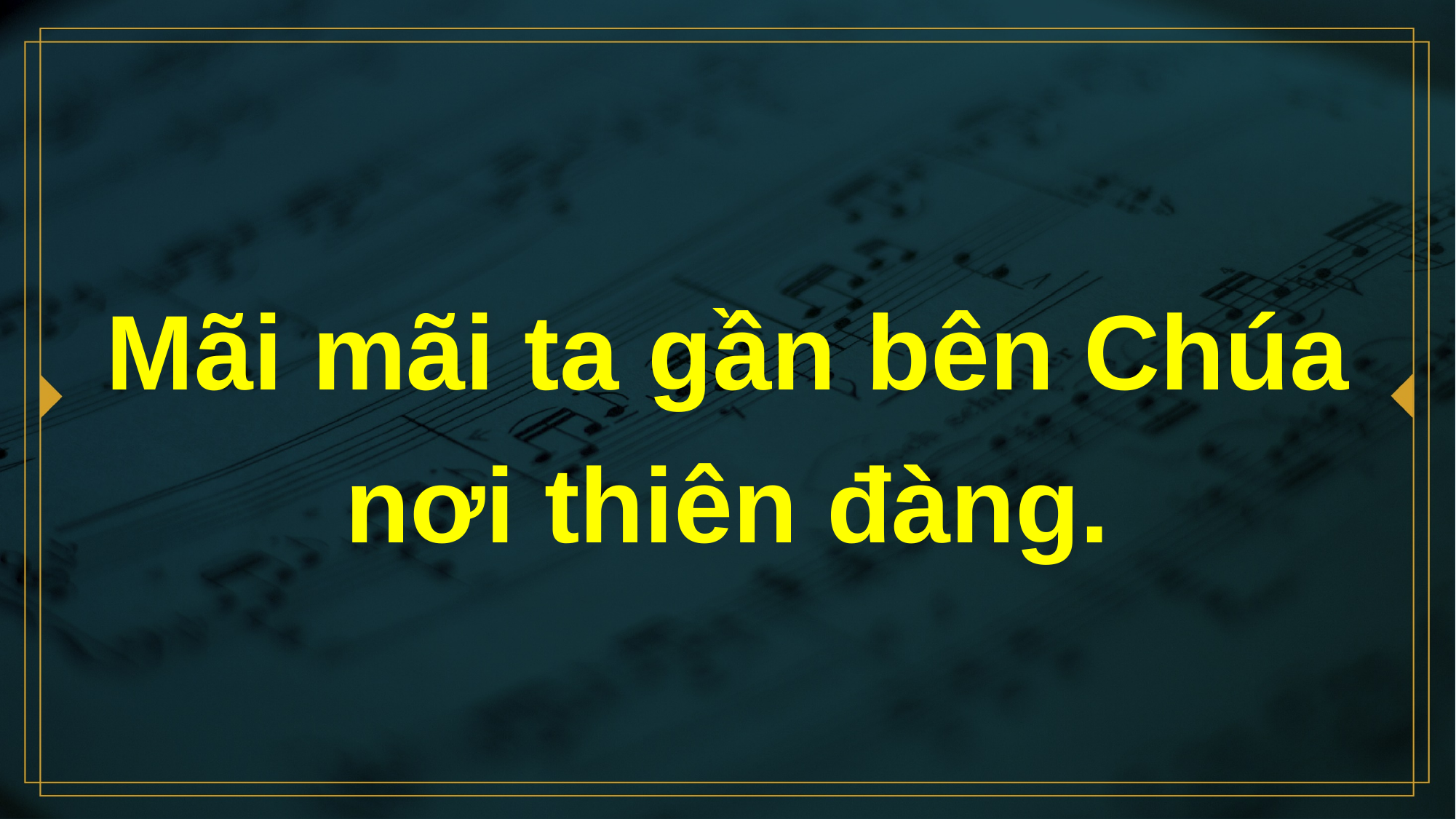

# Mãi mãi ta gần bên Chúa nơi thiên đàng.